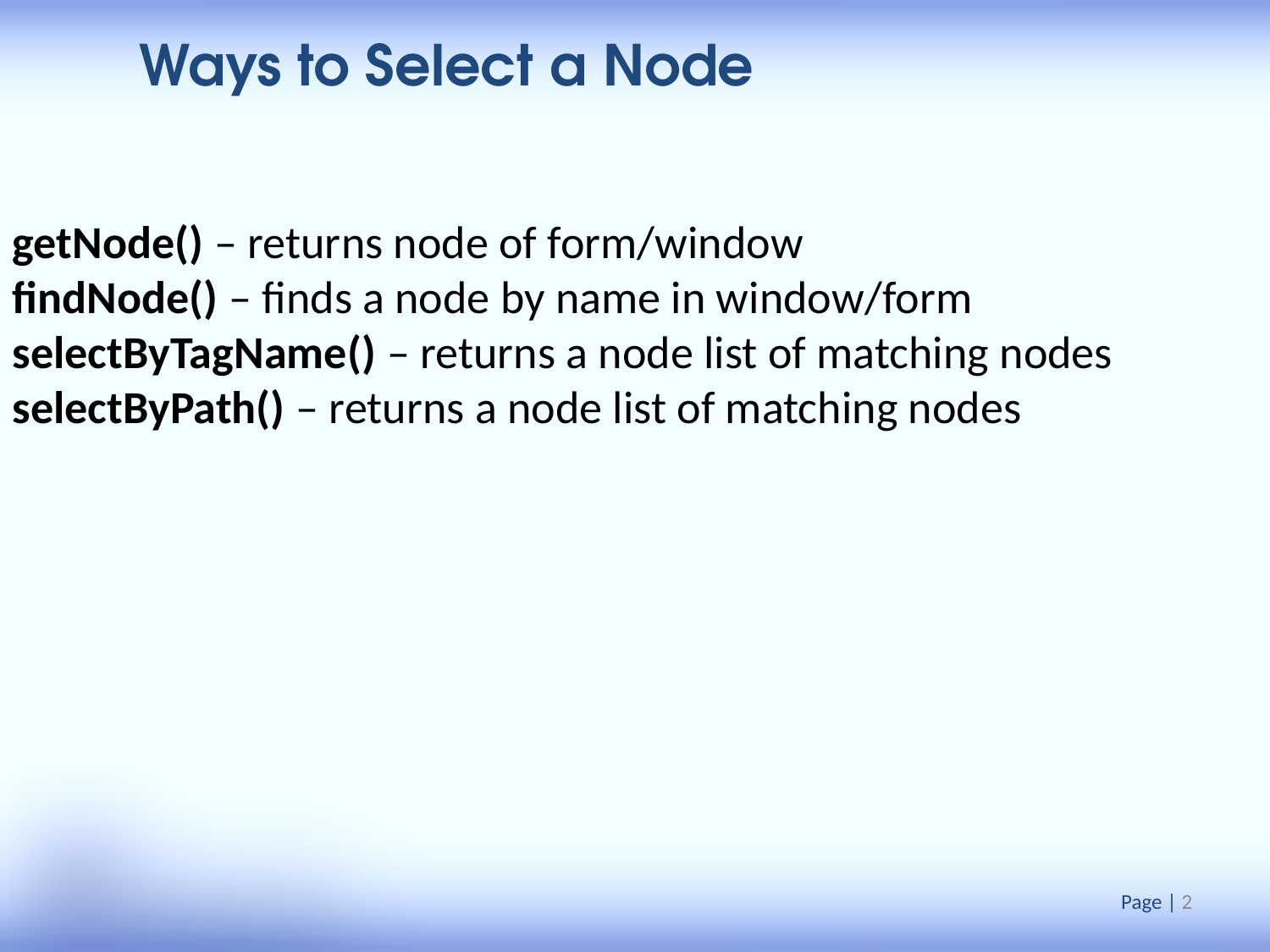

Ways to Select a Node
getNode() – returns node of form/window
findNode() – finds a node by name in window/form
selectByTagName() – returns a node list of matching nodes
selectByPath() – returns a node list of matching nodes